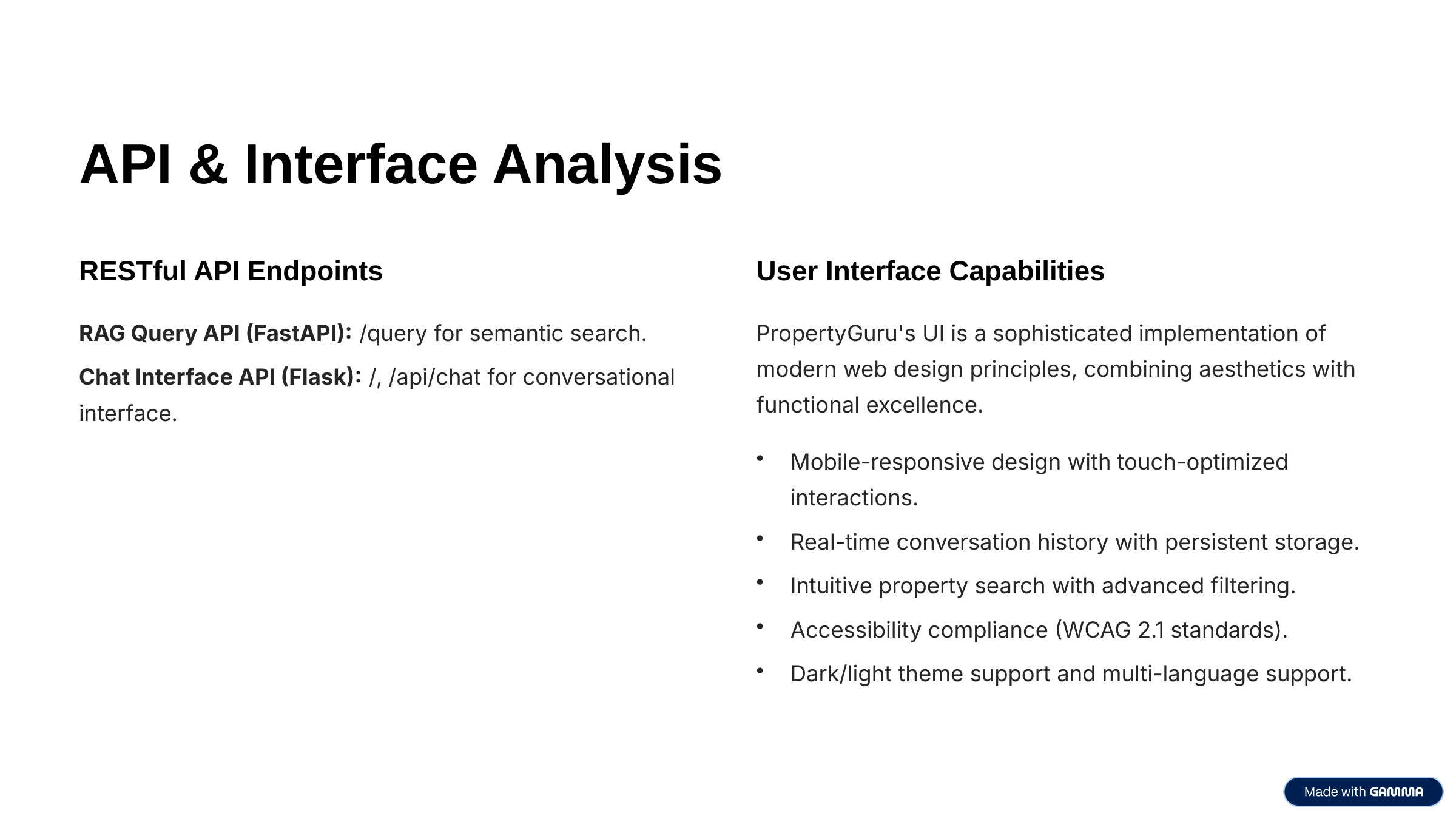

API & Interface Analysis
RESTful API Endpoints
User Interface Capabilities
RAG Query API (FastAPI): /query for semantic search.
PropertyGuru's UI is a sophisticated implementation of modern web design principles, combining aesthetics with functional excellence.
Chat Interface API (Flask): /, /api/chat for conversational interface.
Mobile-responsive design with touch-optimized interactions.
Real-time conversation history with persistent storage.
Intuitive property search with advanced filtering.
Accessibility compliance (WCAG 2.1 standards).
Dark/light theme support and multi-language support.